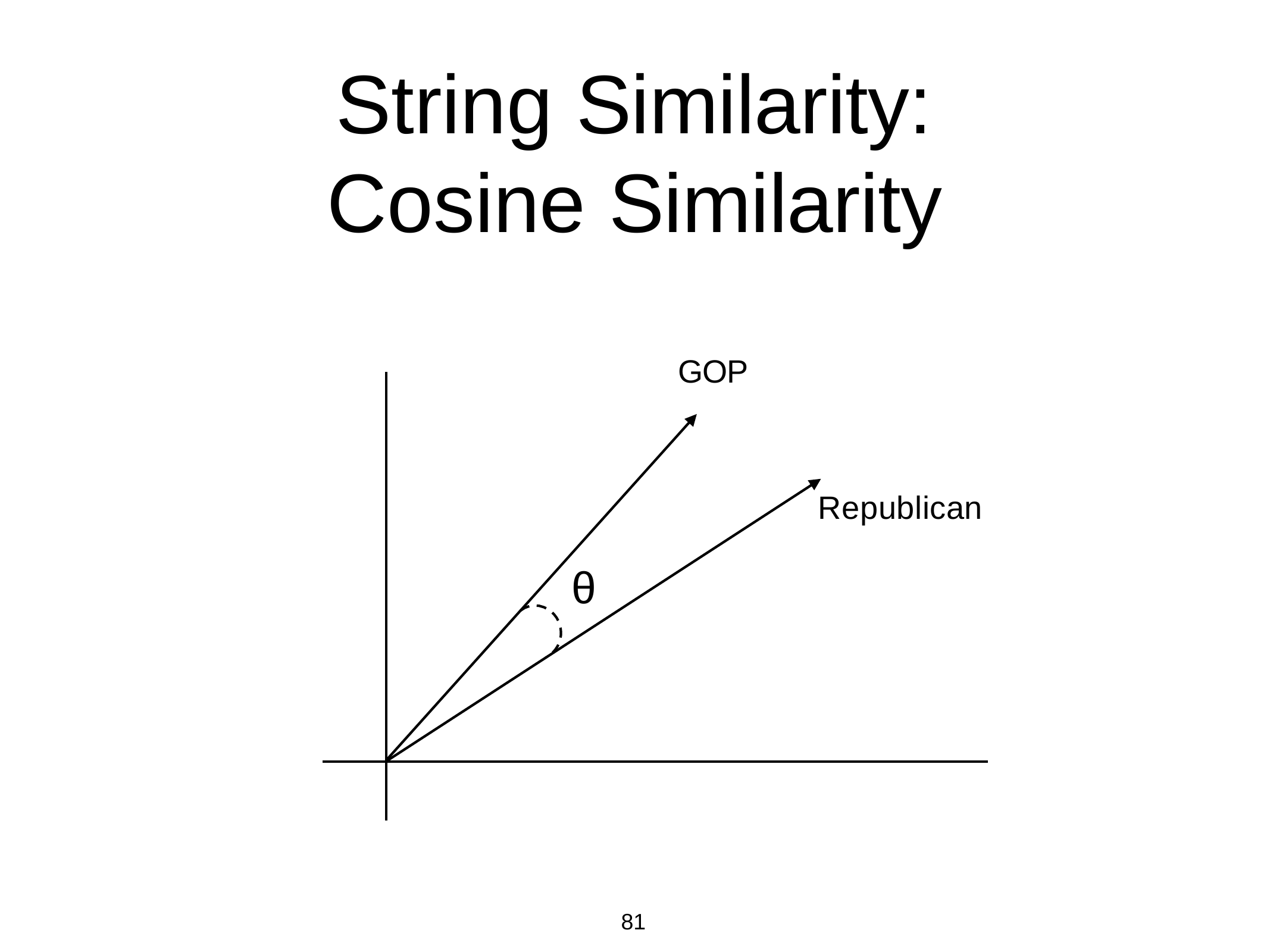

# String Similarity:  Cosine Similarity
GOP

Republican
θ

81